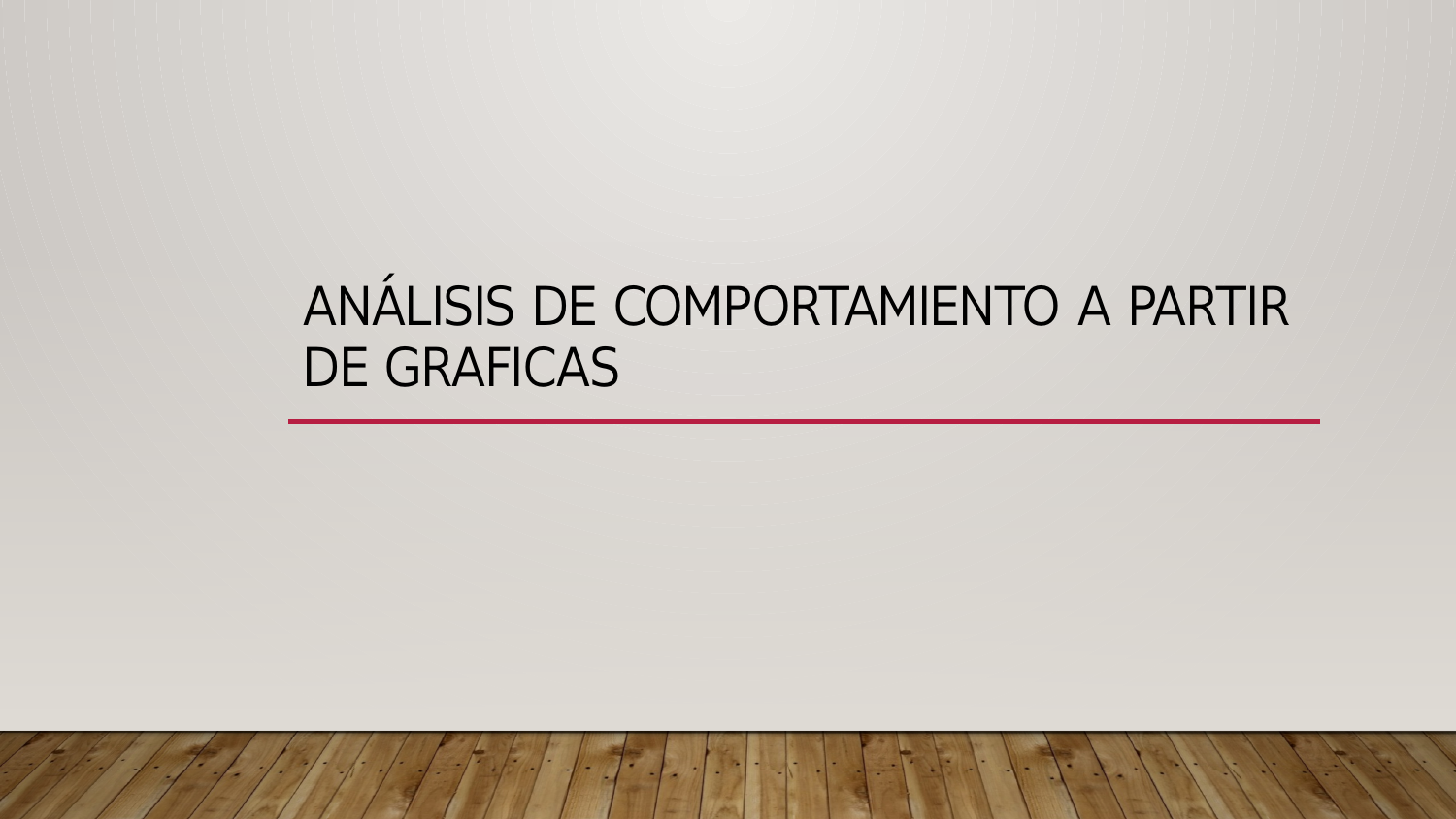

# Análisis de comportamiento a partir de graficas